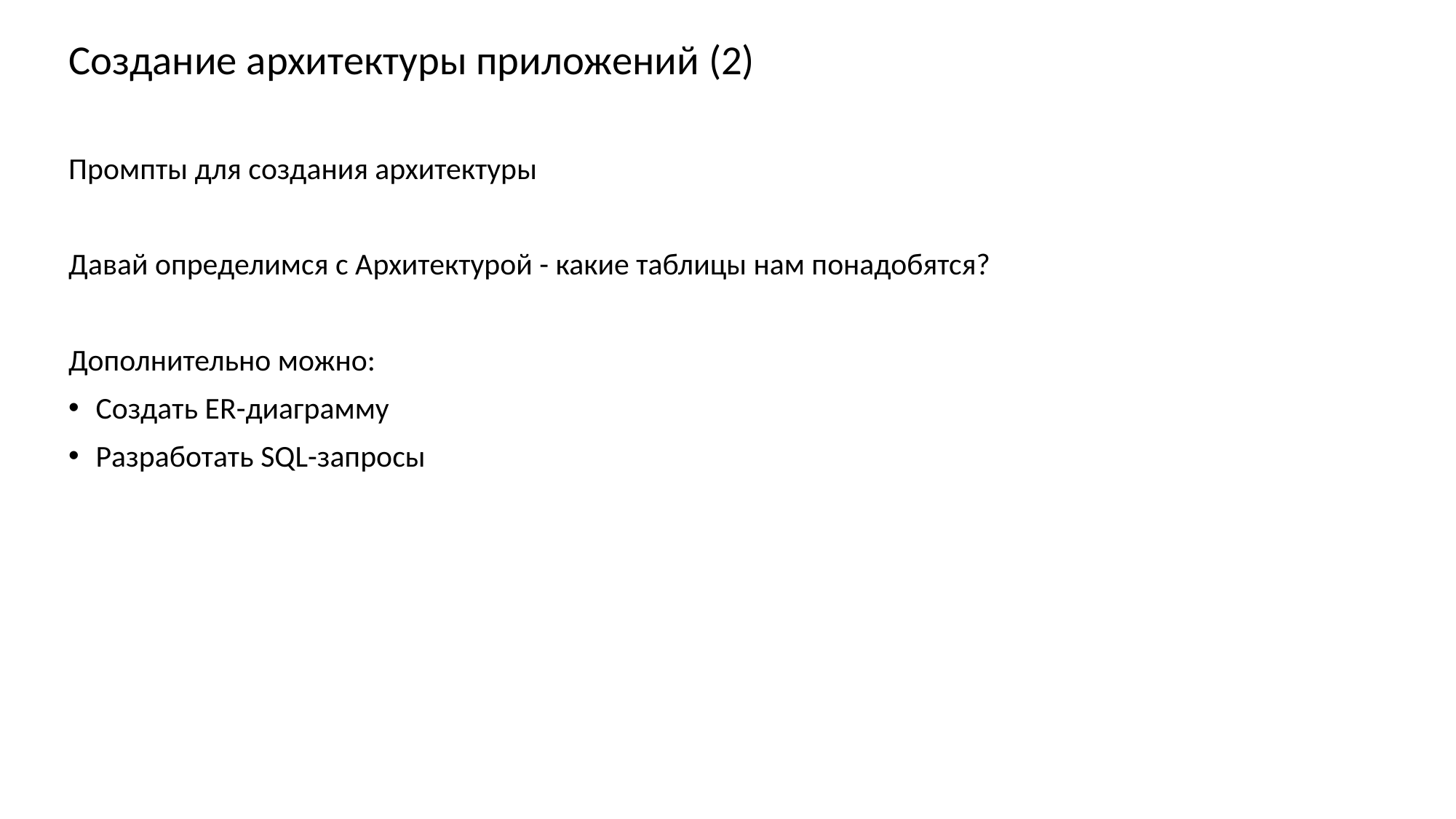

# Создание архитектуры приложений (2)

Промпты для создания архитектуры

Давай определимся с Архитектурой - какие таблицы нам понадобятся?

Дополнительно можно:
Создать ER-диаграмму
Разработать SQL-запросы